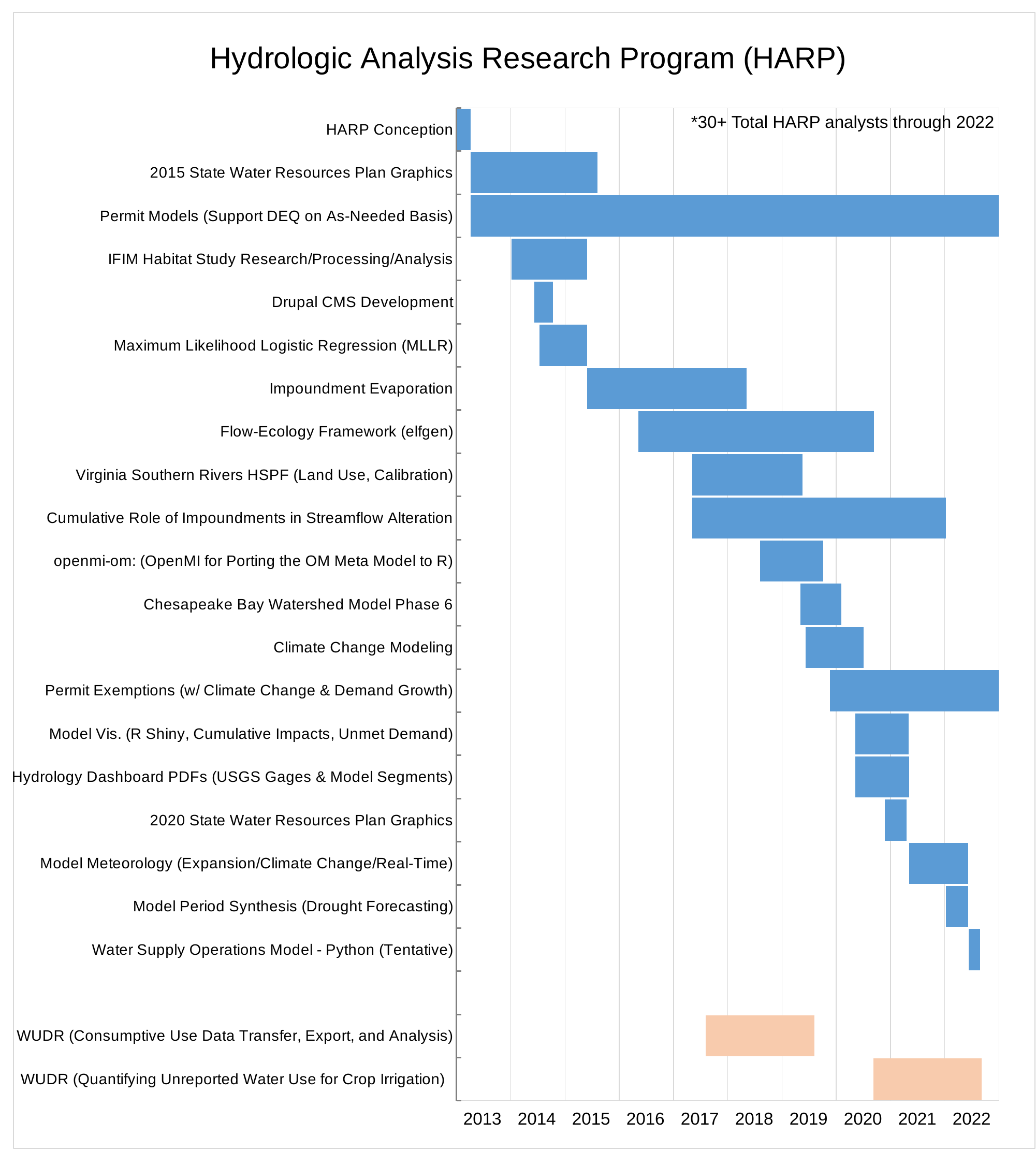

### Chart: Hydrologic Analysis Research Program (HARP)

| Category | Startdate | Duration (Days) |
|---|---|---|
| HARP Conception | 41275.0 | 90.0 |
| 2015 State Water Resources Plan Graphics | 41365.0 | 852.0 |
| Permit Models (Support DEQ on As-Needed Basis) | 41365.0 | 3561.0 |
| IFIM Habitat Study Research/Processing/Analysis | 41640.0 | 509.0 |
| Drupal CMS Development | 41793.0 | 125.0 |
| Maximum Likelihood Logistic Regression (MLLR) | 41829.0 | 320.0 |
| Impoundment Evaporation | 42150.0 | 1071.0 |
| Flow-Ecology Framework (elfgen) | 42493.0 | 1587.0 |
| Virginia Southern Rivers HSPF (Land Use, Calibration) | 42856.0 | 744.0 |
| Cumulative Role of Impoundments in Streamflow Alteration | 42856.0 | 1708.0 |
| openmi-om: (OpenMI for Porting the OM Meta Model to R) | 43313.0 | 425.0 |
| Chesapeake Bay Watershed Model Phase 6 | 43586.0 | 273.0 |
| Climate Change Modeling | 43619.0 | 389.0 |
| Permit Exemptions (w/ Climate Change & Demand Growth) | 43783.0 | 1143.0 |
| Model Vis. (R Shiny, Cumulative Impacts, Unmet Demand) | 43952.0 | 362.0 |
| Hydrology Dashboard PDFs (USGS Gages & Model Segments) | 43952.0 | 365.0 |
| 2020 State Water Resources Plan Graphics | 44153.0 | 147.0 |
| Model Meteorology (Expansion/Climate Change/Real-Time) | 44317.0 | 396.0 |
| Model Period Synthesis (Drought Forecasting) | 44562.0 | 151.0 |
| Water Supply Operations Model - Python (Tentative) | 44718.0 | 77.0 |
|  | None | None |
| WUDR (Consumptive Use Data Transfer, Export, and Analysis) | 42948.0 | 729.0 |
| WUDR (Quantifying Unreported Water Use for Crop Irrigation)   | 44075.0 | 729.0 |
*30+ Total HARP analysts through 2022
| 2013 | 2014 | 2015 | 2016 | 2017 | 2018 | 2019 | 2020 | 2021 | 2022 |
| --- | --- | --- | --- | --- | --- | --- | --- | --- | --- |